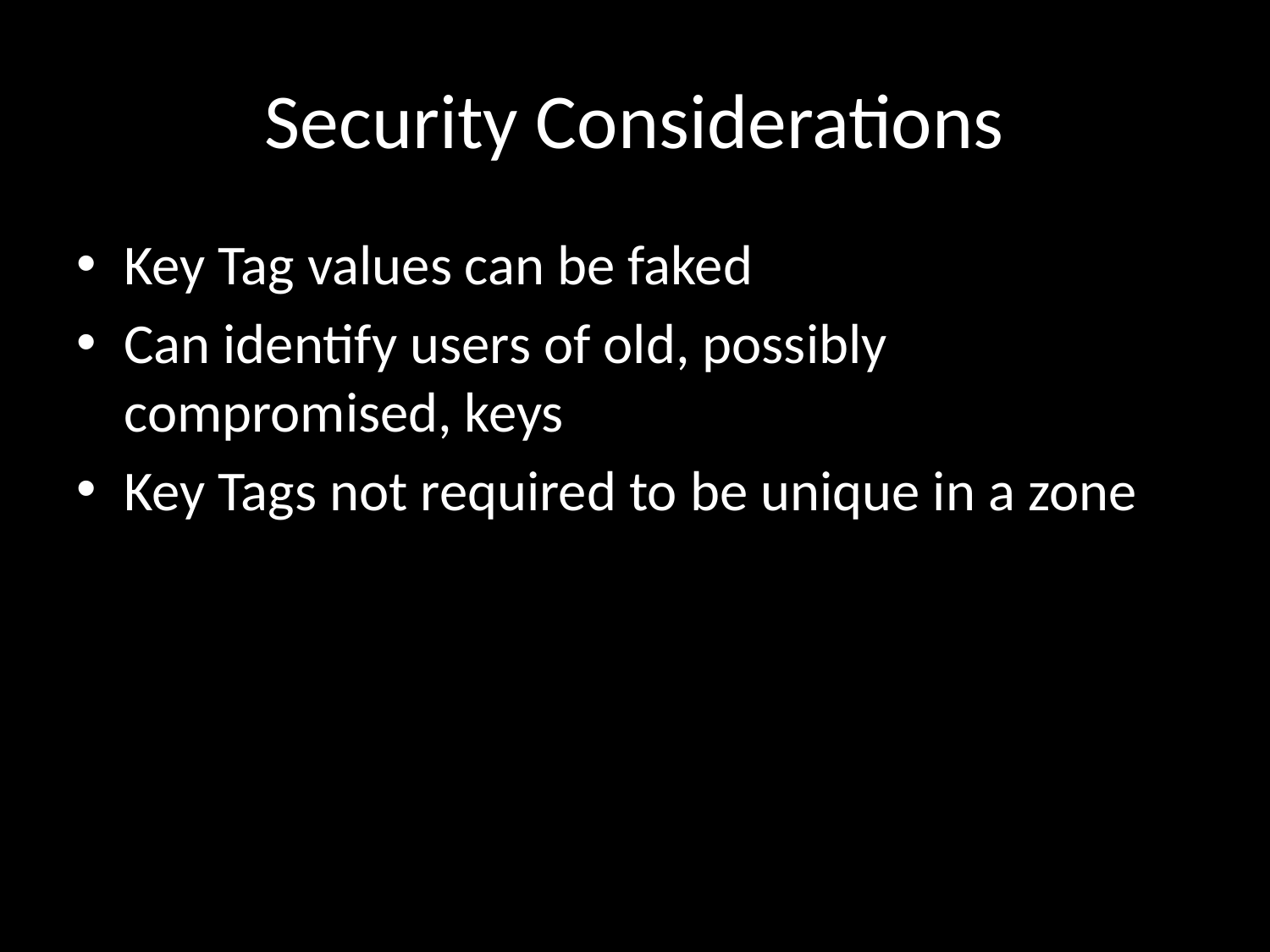

# Security Considerations
Key Tag values can be faked
Can identify users of old, possibly compromised, keys
Key Tags not required to be unique in a zone